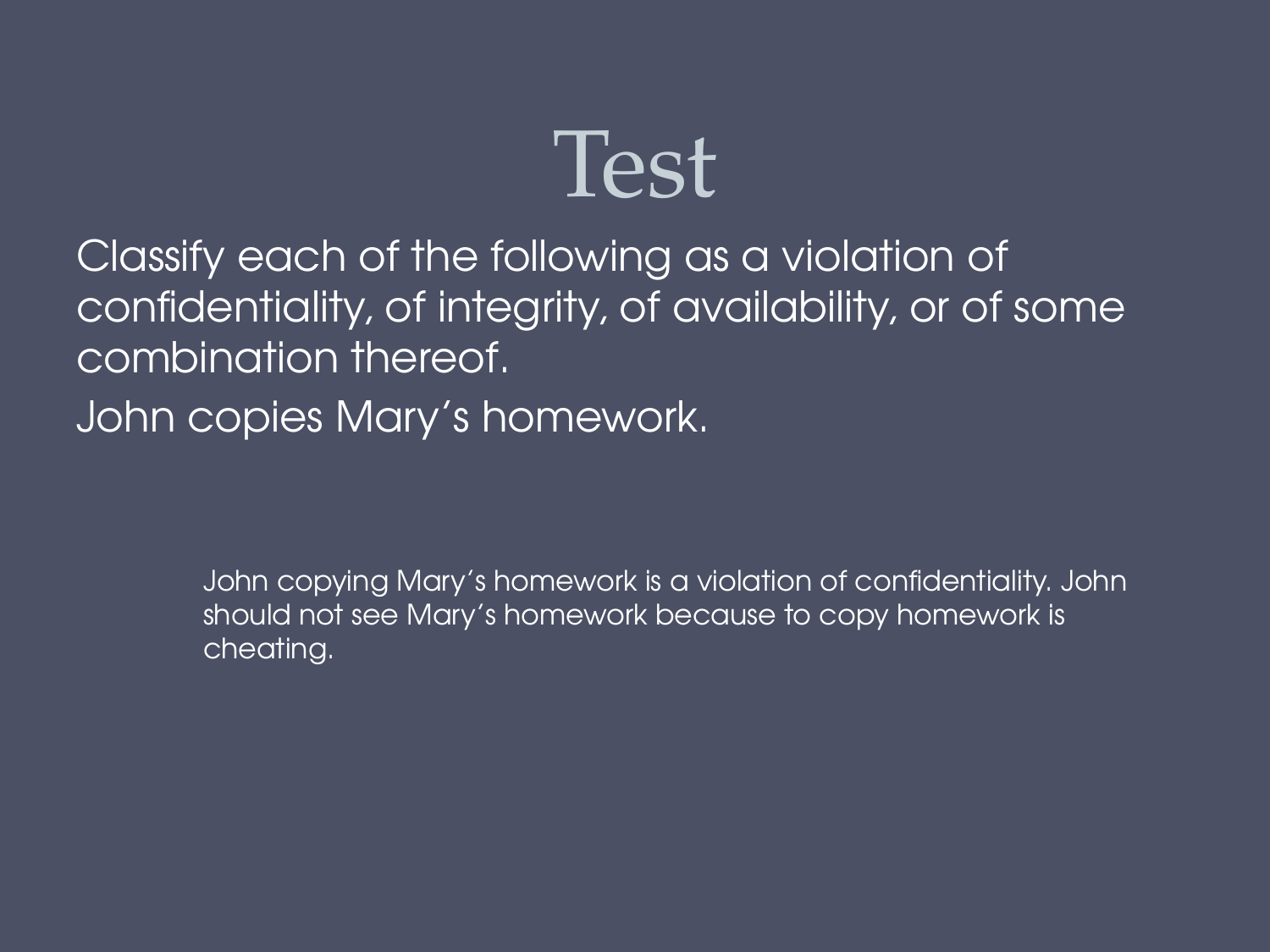

# Test
Classify each of the following as a violation of confidentiality, of integrity, of availability, or of some combination thereof.
John copies Mary’s homework.

John copying Mary’s homework is a violation of confidentiality. John should not see Mary’s homework because to copy homework is cheating.